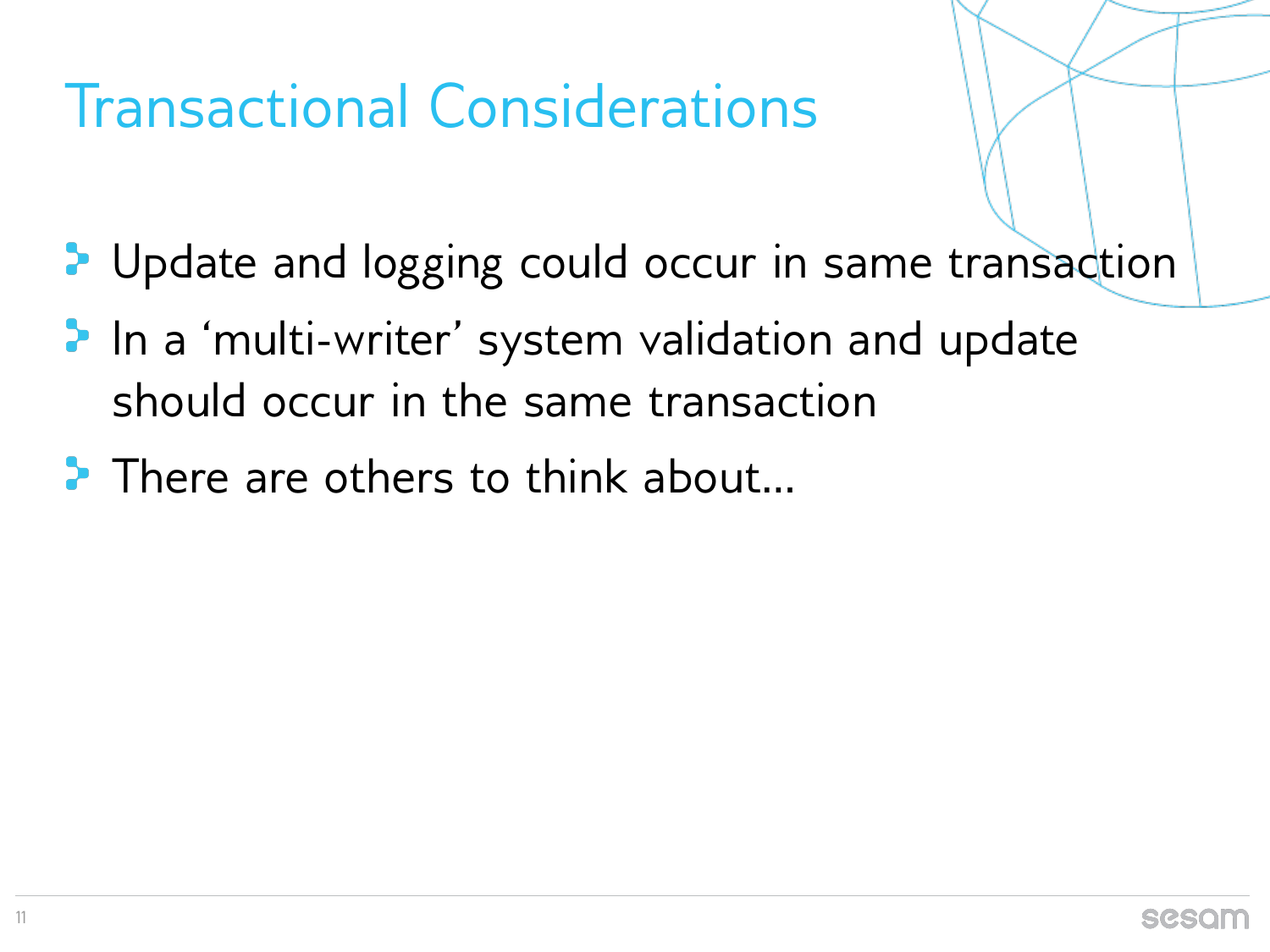

# Transactional Considerations
Update and logging could occur in same transaction
In a ‘multi-writer’ system validation and update should occur in the same transaction
There are others to think about…

11